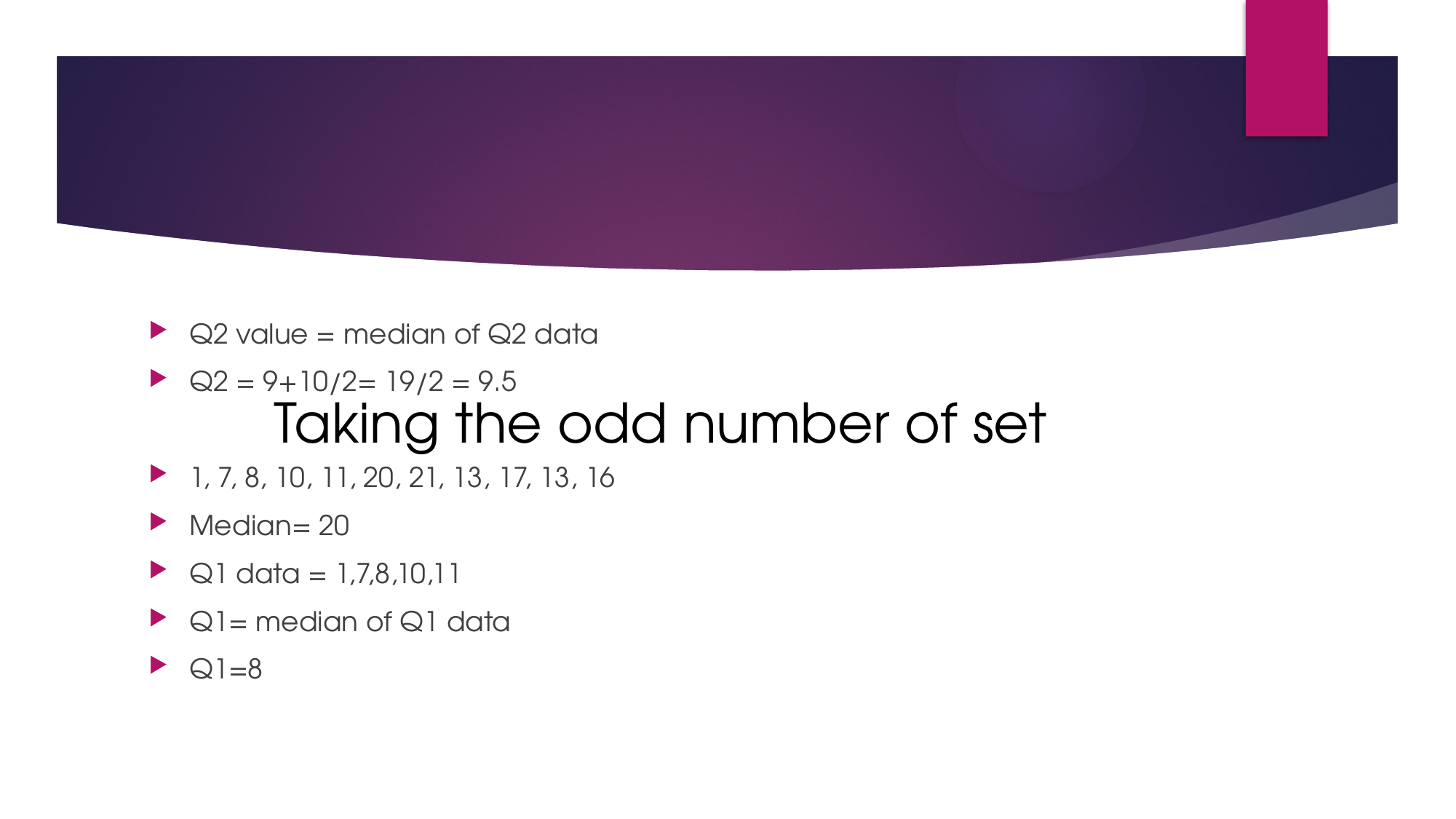

Q2 value = median of Q2 data
Q2 = 9+10/2= 19/2 = 9.5

1, 7, 8, 10, 11, 20, 21, 13, 17, 13, 16
Median= 20
Q1 data = 1,7,8,10,11
Q1= median of Q1 data
Q1=8

Taking the odd number of set